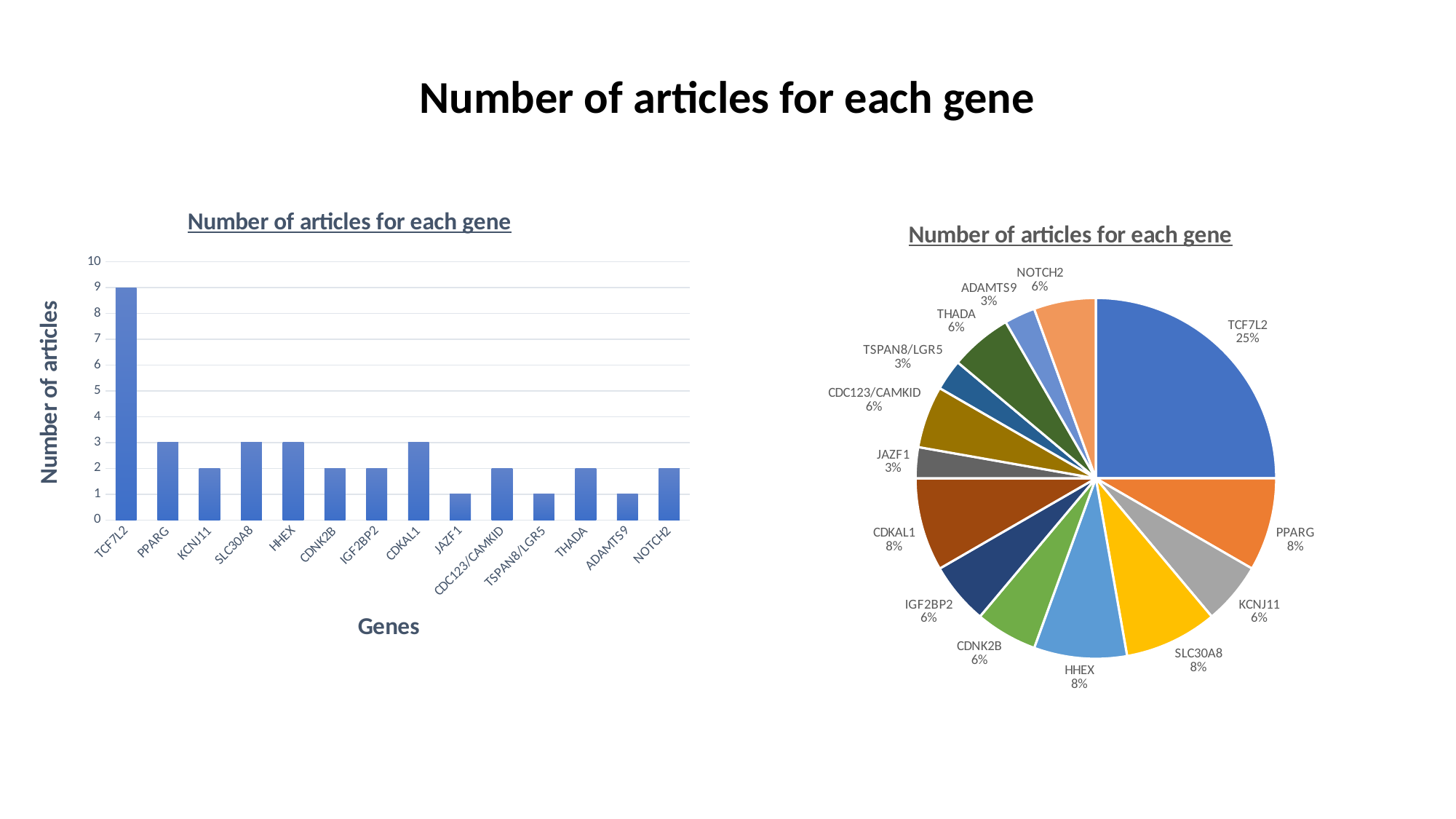

Number of articles for each gene

### Chart: Number of articles for each gene

| Category | Number of Articles |
|---|---|
| TCF7L2 | 9.0 |
| PPARG | 3.0 |
| KCNJ11 | 2.0 |
| SLC30A8 | 3.0 |
| HHEX | 3.0 |
| CDNK2B | 2.0 |
| IGF2BP2 | 2.0 |
| CDKAL1 | 3.0 |
| JAZF1 | 1.0 |
| CDC123/CAMKID | 2.0 |
| TSPAN8/LGR5 | 1.0 |
| THADA | 2.0 |
| ADAMTS9 | 1.0 |
| NOTCH2 | 2.0 |

### Chart: Number of articles for each gene

| Category | Number of Articles |
|---|---|
| TCF7L2 | 9.0 |
| PPARG | 3.0 |
| KCNJ11 | 2.0 |
| SLC30A8 | 3.0 |
| HHEX | 3.0 |
| CDNK2B | 2.0 |
| IGF2BP2 | 2.0 |
| CDKAL1 | 3.0 |
| JAZF1 | 1.0 |
| CDC123/CAMKID | 2.0 |
| TSPAN8/LGR5 | 1.0 |
| THADA | 2.0 |
| ADAMTS9 | 1.0 |
| NOTCH2 | 2.0 |